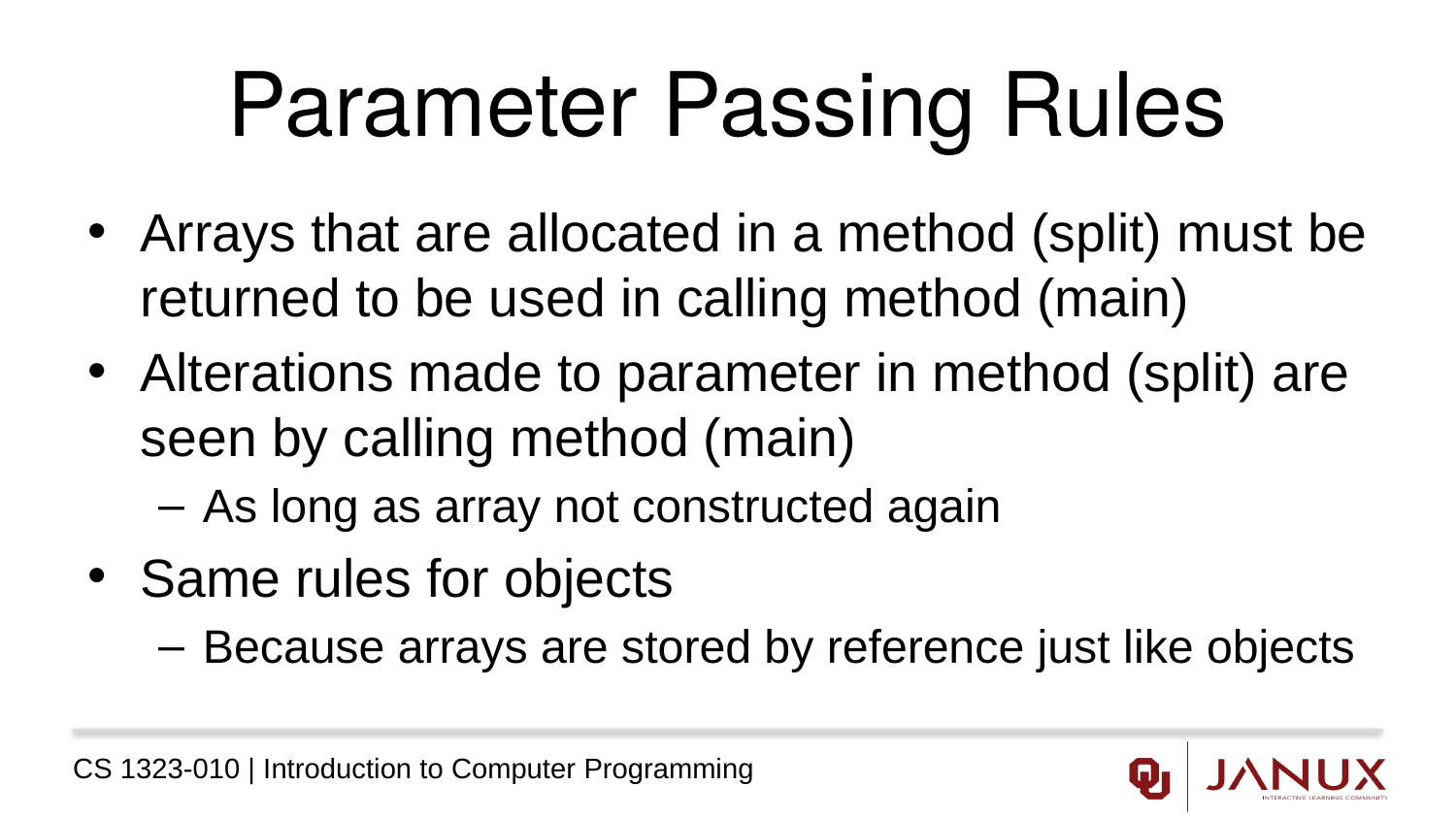

# Parameter Passing Rules
Arrays that are allocated in a method (split) must be returned to be used in calling method (main)
Alterations made to parameter in method (split) are seen by calling method (main)
As long as array not constructed again
Same rules for objects
Because arrays are stored by reference just like objects